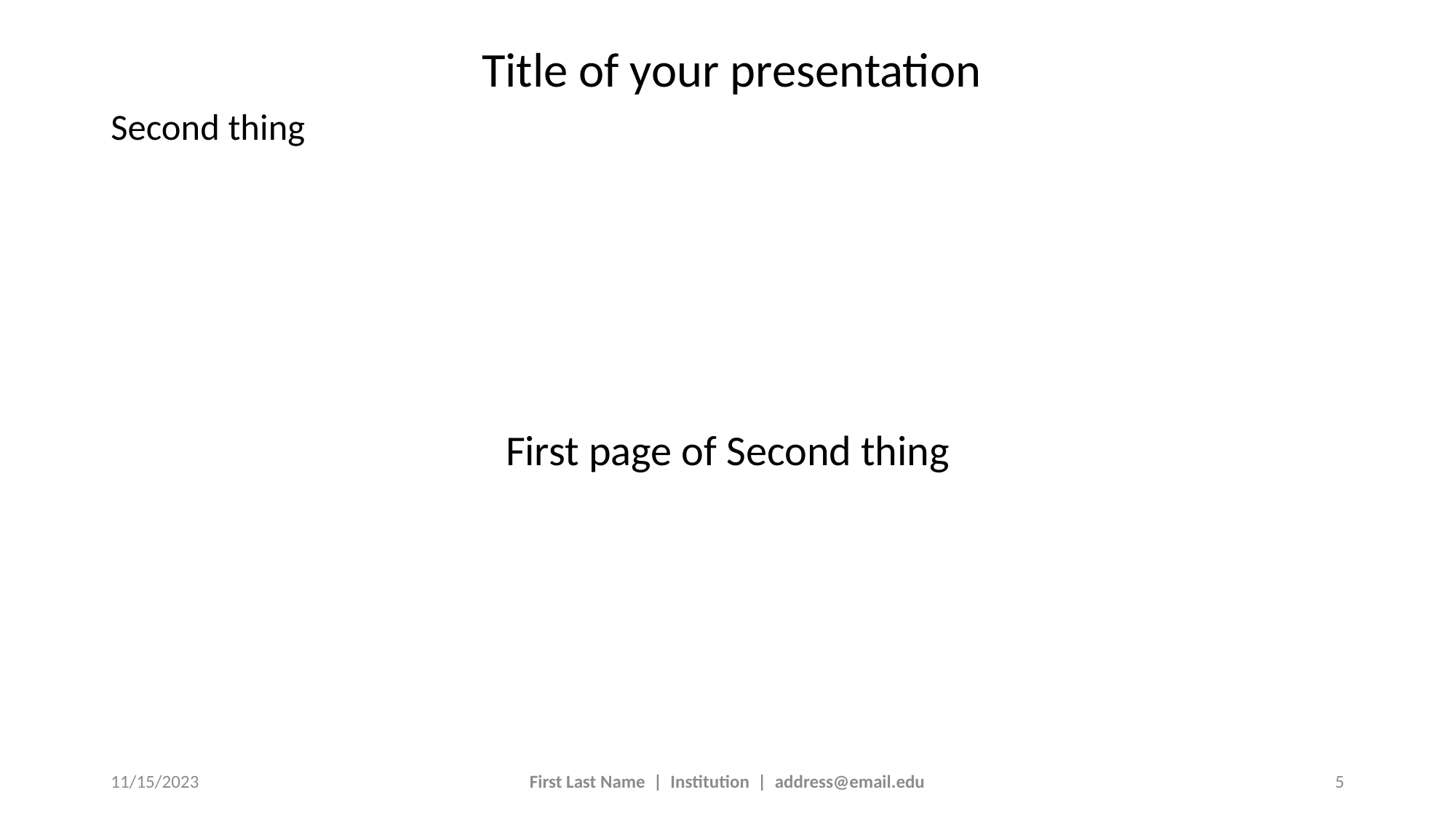

# Second thing
First page of Second thing
11/15/2023
First Last Name  |  Institution  |  address@email.edu
5